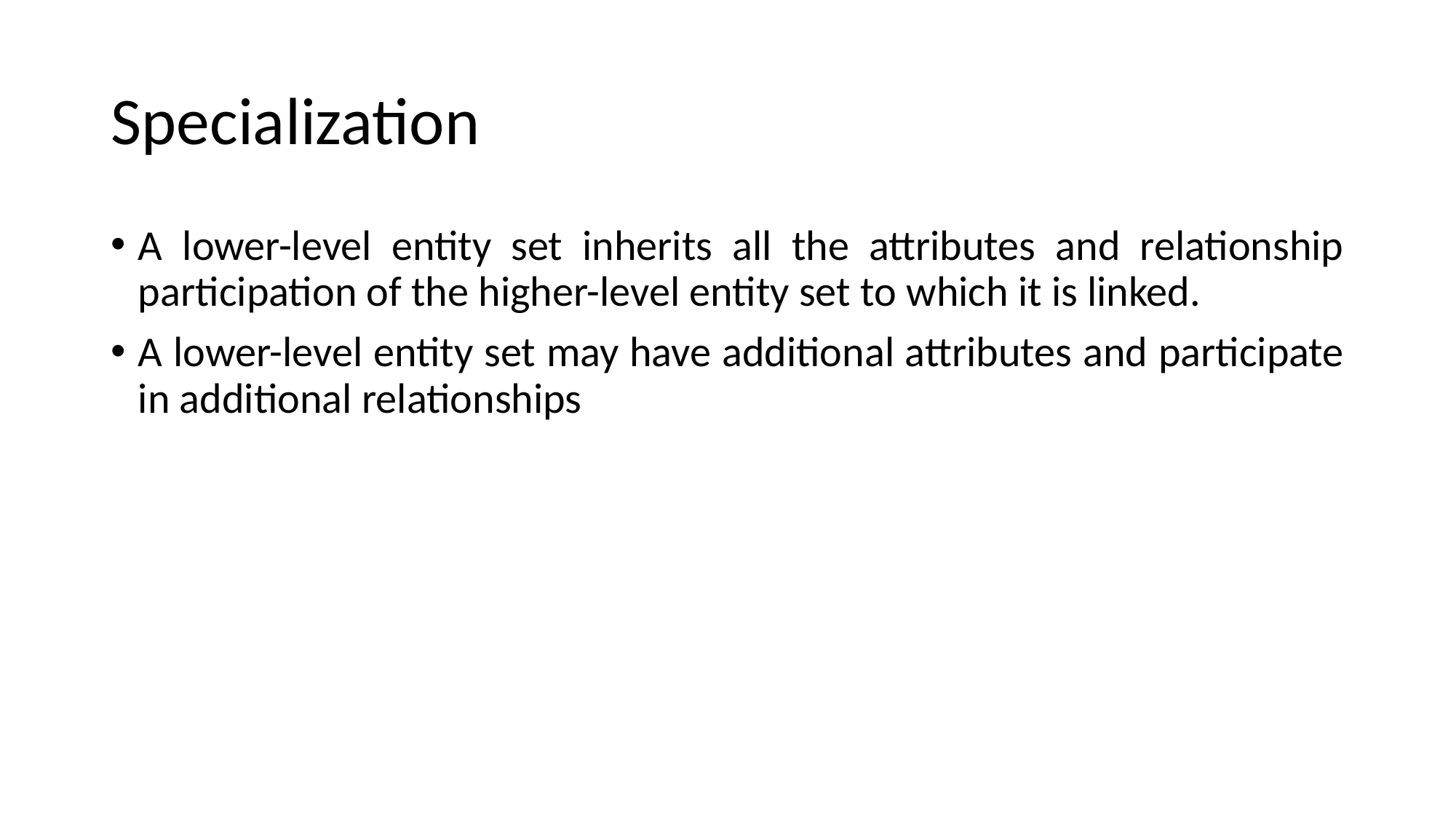

# Specialization
A lower-level entity set inherits all the attributes and relationship participation of the higher-level entity set to which it is linked.
A lower-level entity set may have additional attributes and participate in additional relationships